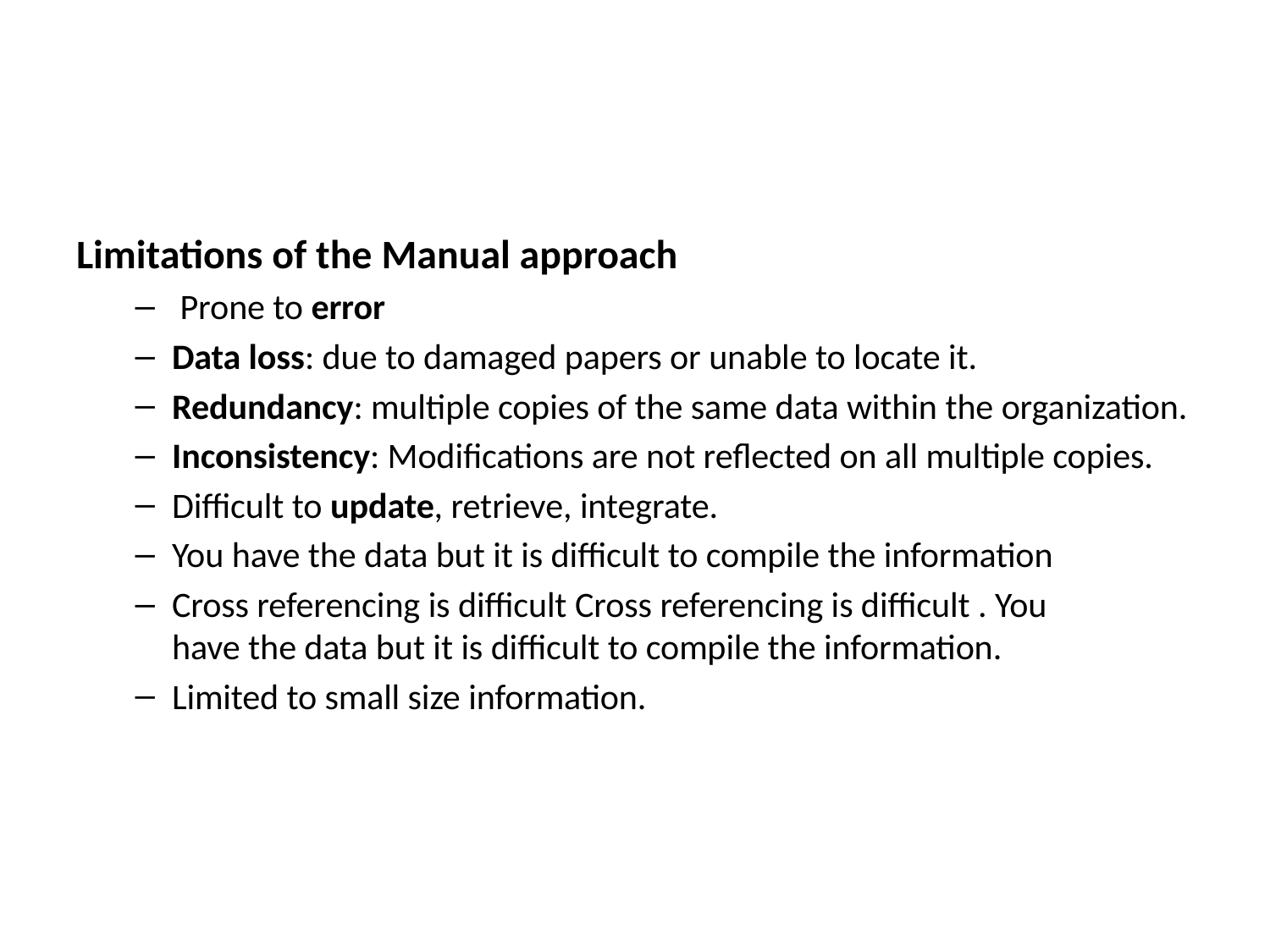

#
Limitations of the Manual approach
 Prone to error
Data loss: due to damaged papers or unable to locate it.
Redundancy: multiple copies of the same data within the organization.
Inconsistency: Modifications are not reflected on all multiple copies.
Difficult to update, retrieve, integrate.
You have the data but it is difficult to compile the information
Cross referencing is difficult Cross referencing is difficult . You
have the data but it is difficult to compile the information.
Limited to small size information.